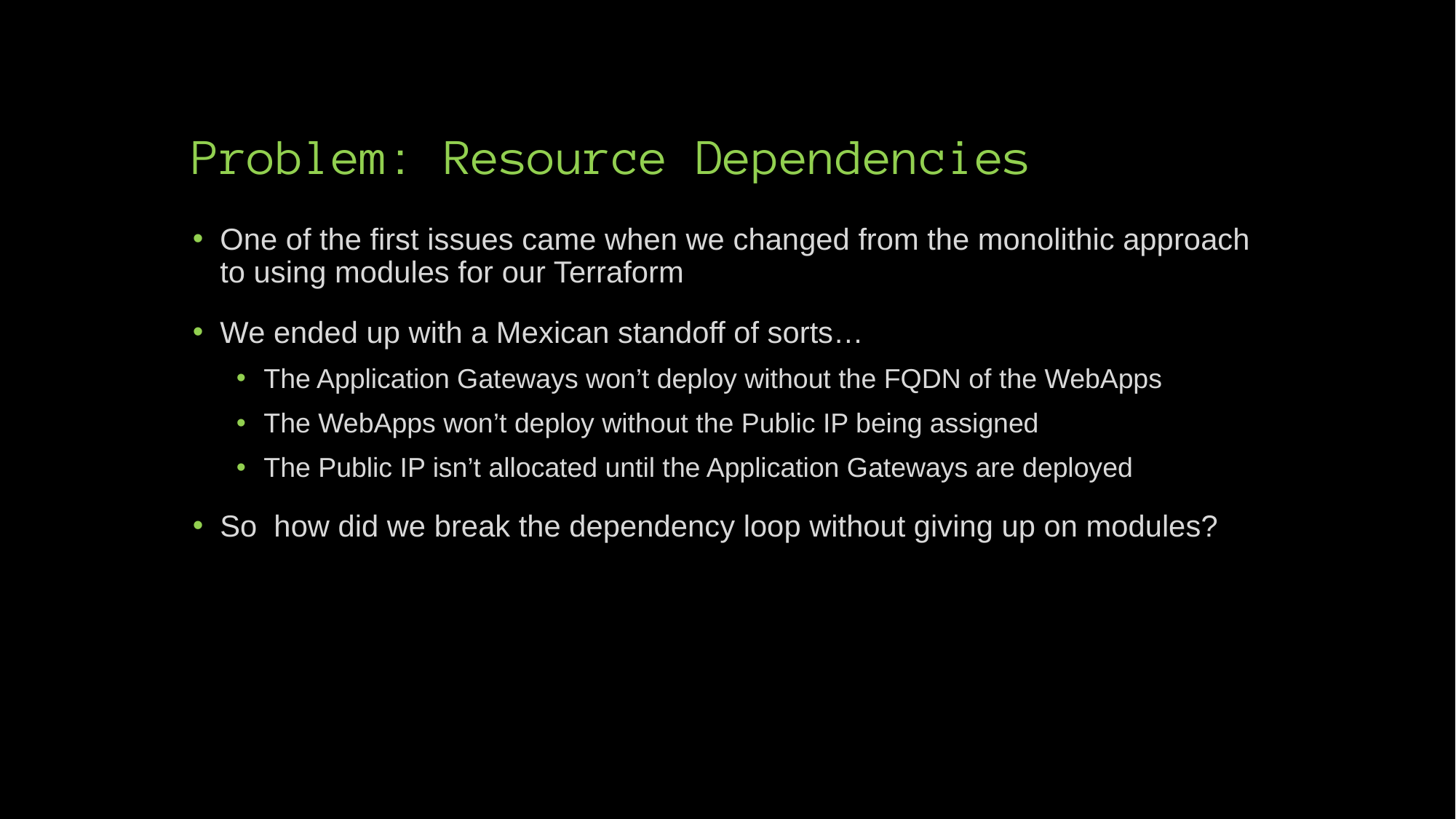

# Problem: Resource Dependencies
One of the first issues came when we changed from the monolithic approach to using modules for our Terraform
We ended up with a Mexican standoff of sorts…
The Application Gateways won’t deploy without the FQDN of the WebApps
The WebApps won’t deploy without the Public IP being assigned
The Public IP isn’t allocated until the Application Gateways are deployed
So  how did we break the dependency loop without giving up on modules?